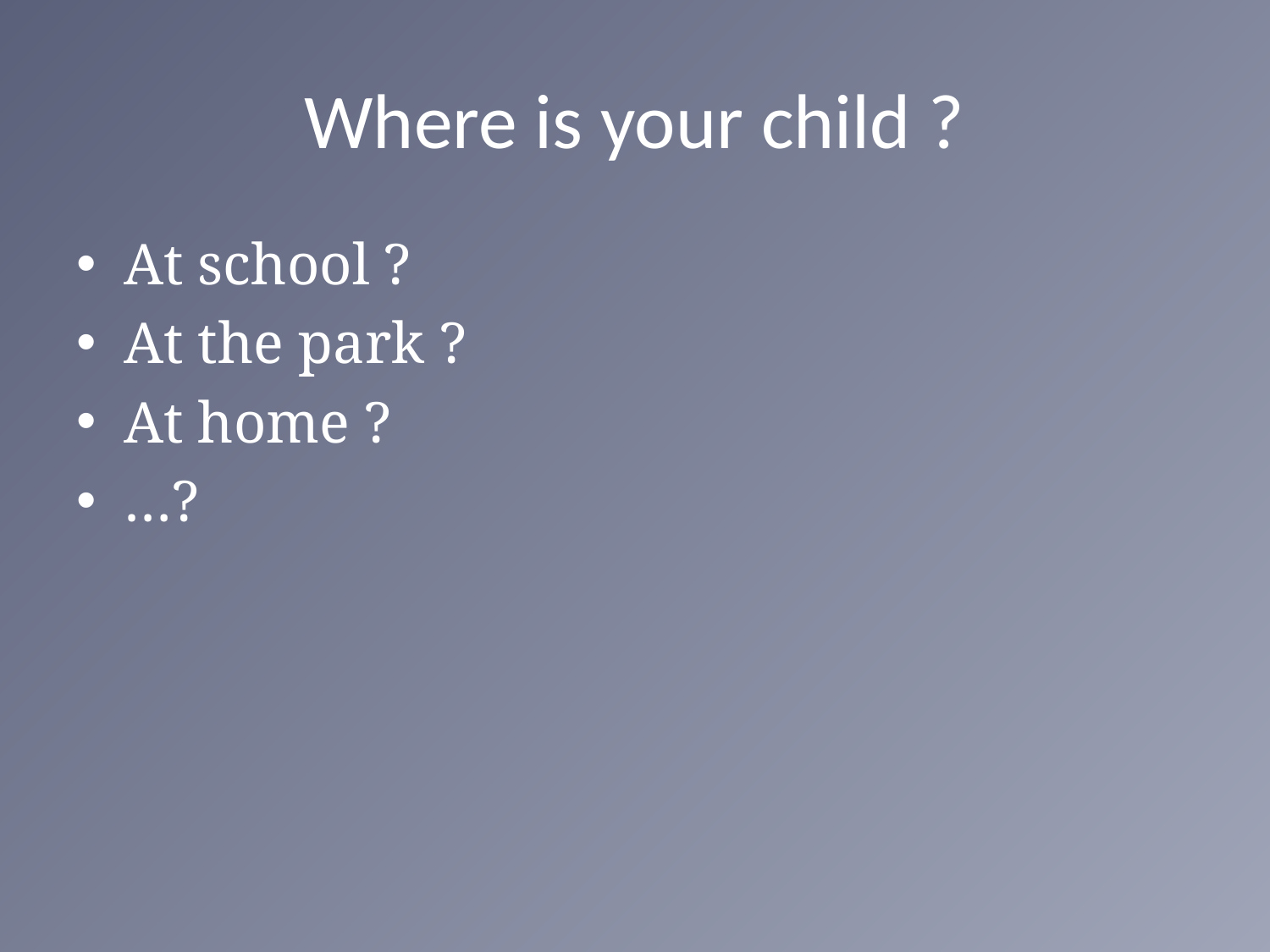

# Where is your child ?
At school ?
At the park ?
At home ?
…?